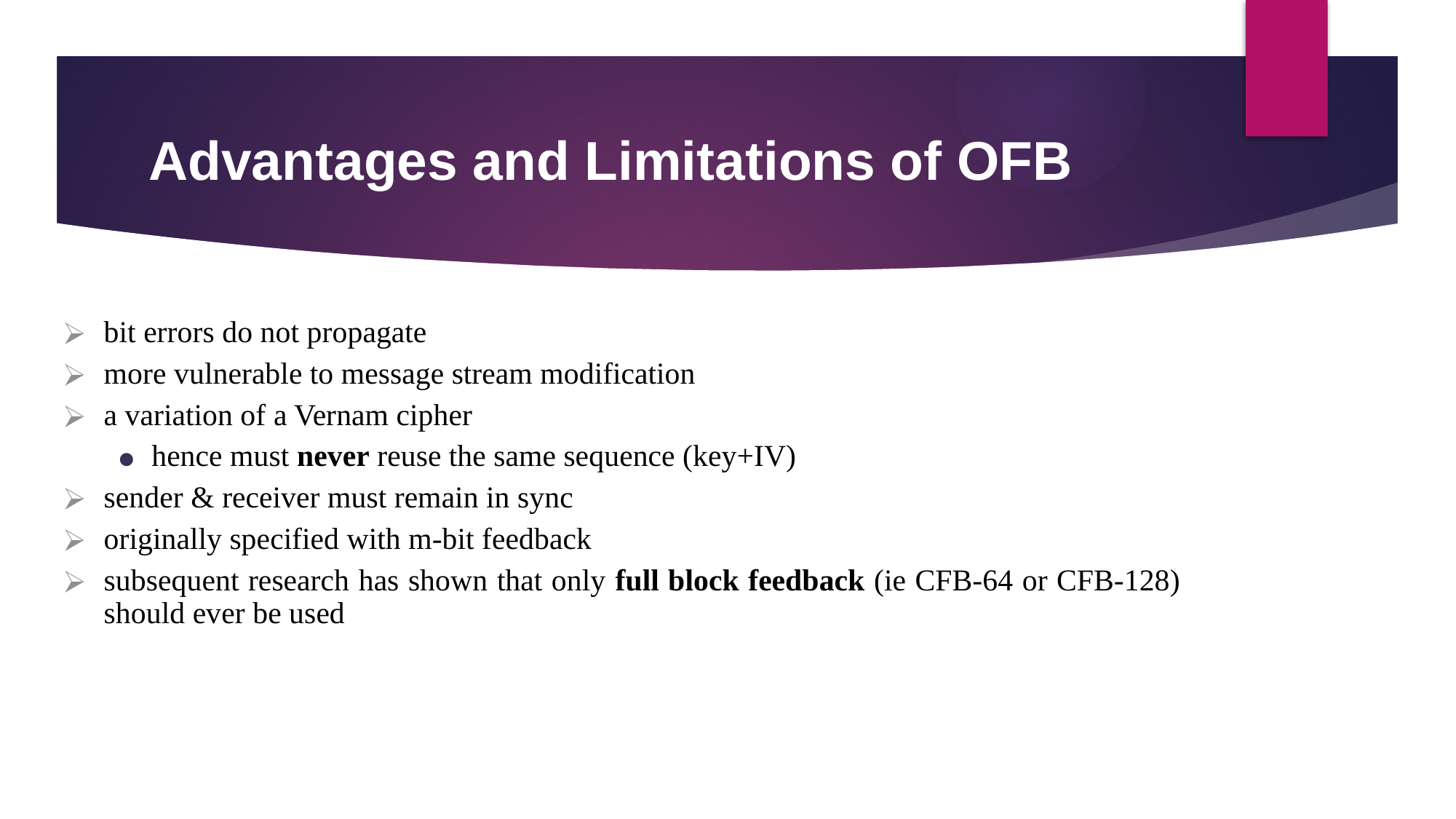

# Advantages and Limitations of OFB
bit errors do not propagate
more vulnerable to message stream modification
a variation of a Vernam cipher
hence must never reuse the same sequence (key+IV)
sender & receiver must remain in sync
originally specified with m-bit feedback
subsequent research has shown that only full block feedback (ie CFB-64 or CFB-128) should ever be used